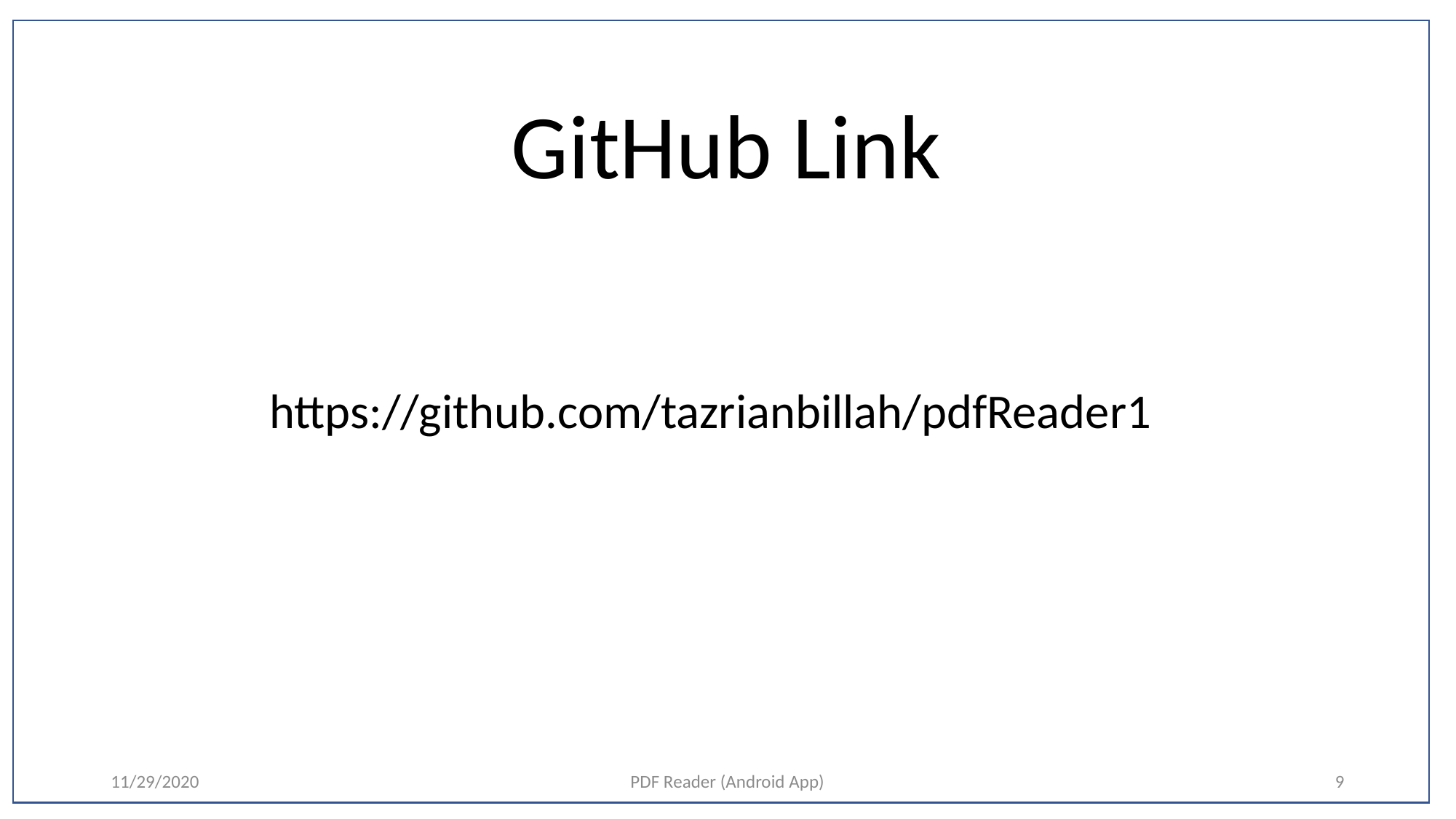

# GitHub Link
https://github.com/tazrianbillah/pdfReader1
11/29/2020
PDF Reader (Android App)
9